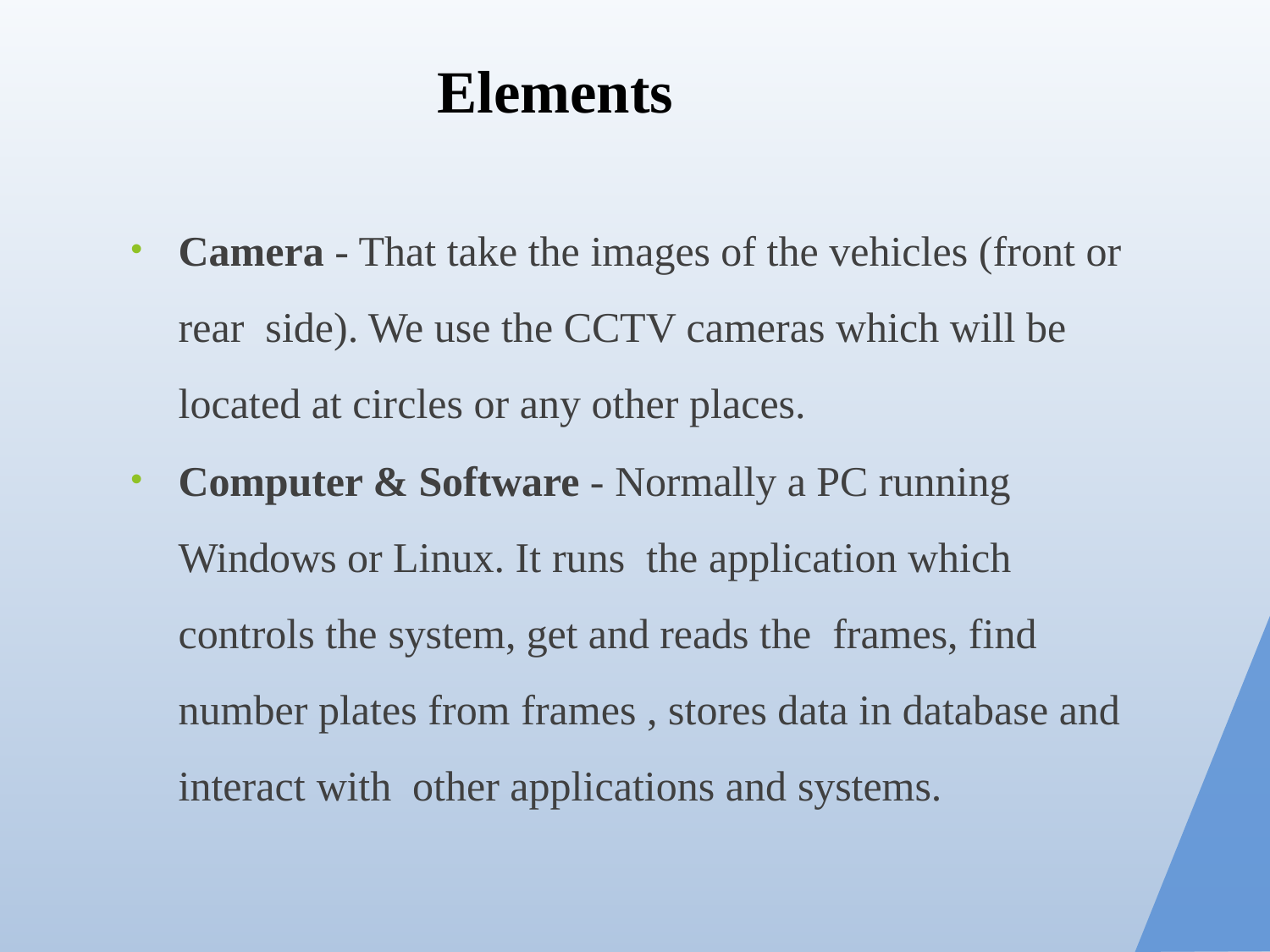

Elements
Camera - That take the images of the vehicles (front or rear  side). We use the CCTV cameras which will be located at circles or any other places.
Computer & Software - Normally a PC running Windows or Linux. It runs  the application which controls the system, get and reads the  frames, find number plates from frames , stores data in database and interact with  other applications and systems.